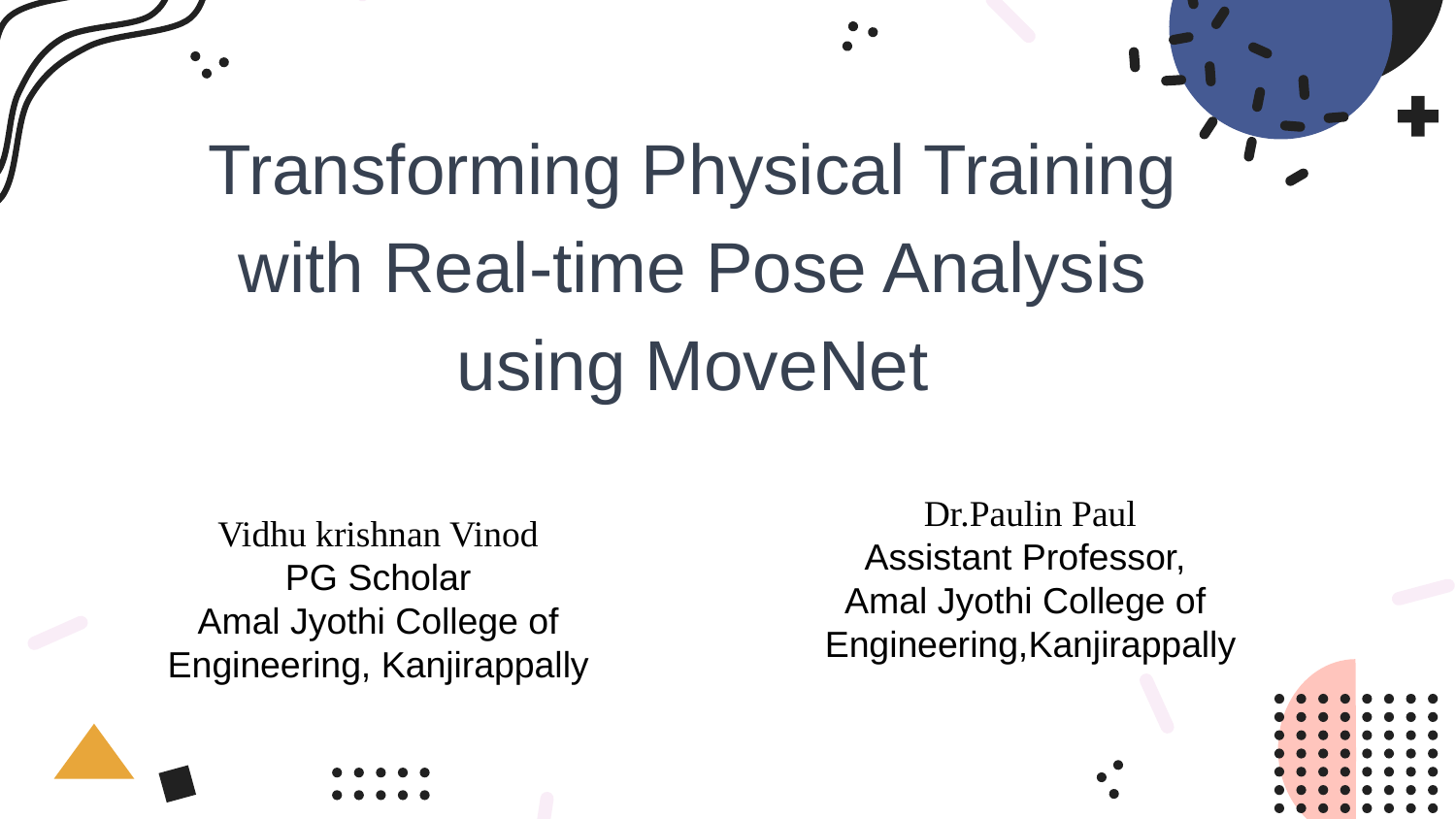

#
Transforming Physical Training with Real-time Pose Analysis using MoveNet
Dr.Paulin Paul
Assistant Professor,
Amal Jyothi College of
Engineering,Kanjirappally
Vidhu krishnan Vinod
PG Scholar
Amal Jyothi College of Engineering, Kanjirappally